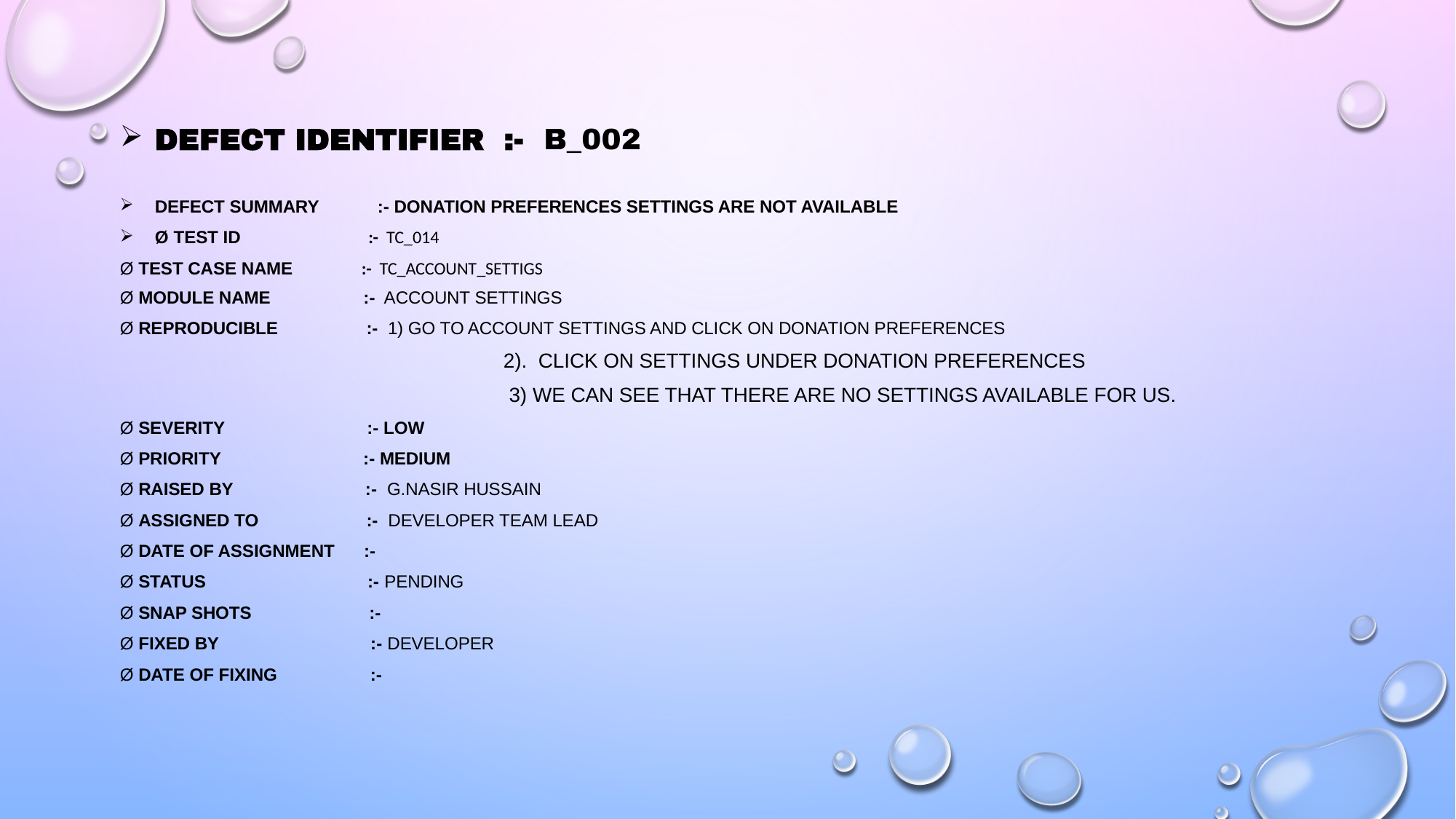

Defect identifier  :-  B_002

Defect summary            :- Donation preferences settings are not available
Ø Test Id                          :-  TC_014
Ø Test case name              :-  TC_Account_Settigs
Ø Module name                   :-  Account settings
Ø Reproducible                  :-  1) Go to account settings and click on donation preferences
                                                                    2).  Click on settings under donation preferences
                                                                     3) we can see that there are no settings available for us.
Ø Severity                             :- low
Ø Priority                             :- medium
Ø Raised by                           :-  g.nasir hussain
Ø Assigned to                      :-  developer Team lead
Ø Date of assignment      :-
Ø Status                                 :- pending
Ø Snap shots                        :-
Ø Fixed by                               :- developer
Ø Date of fixing                   :-